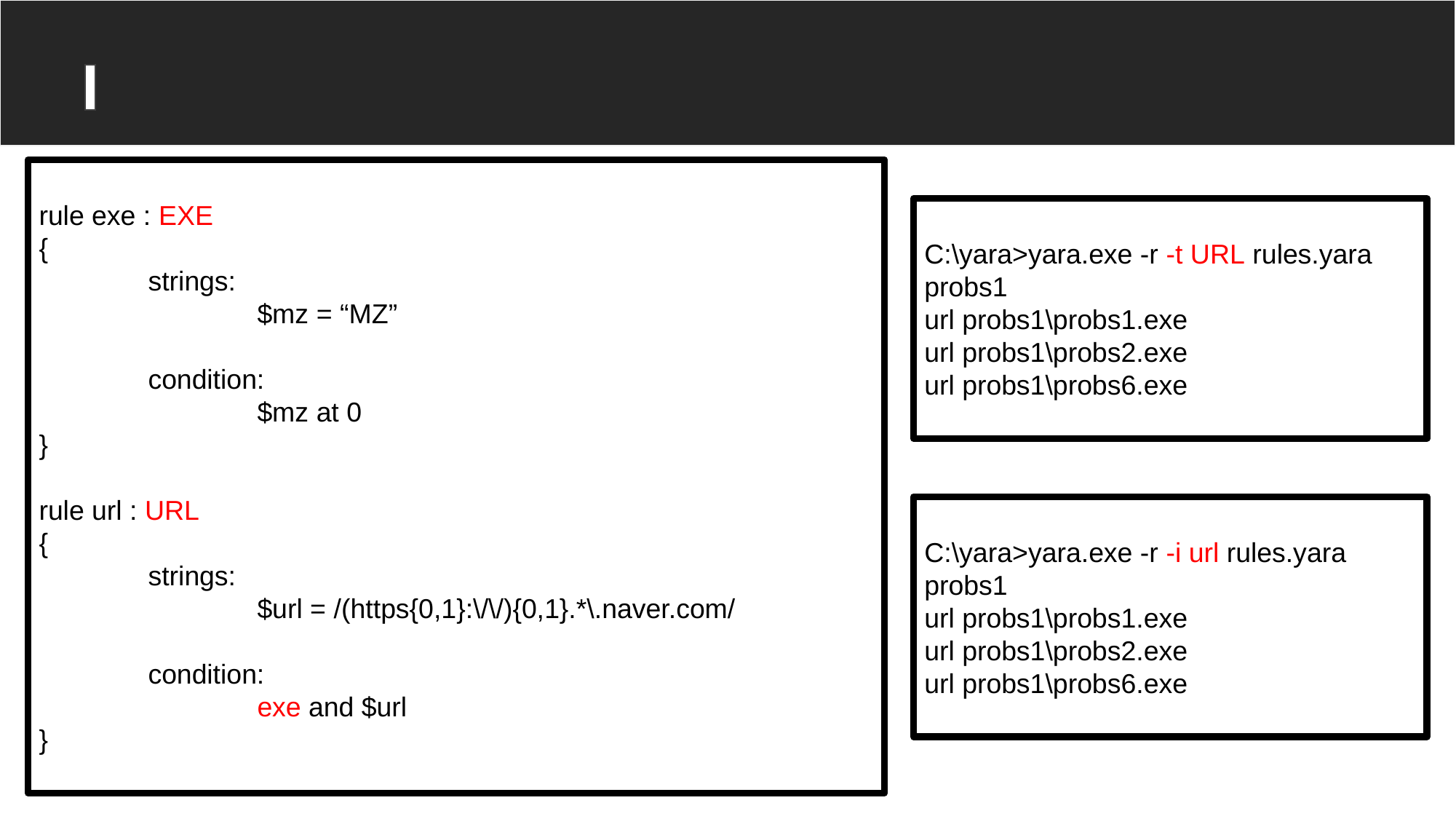

YARA rule

rule exe : EXE
{
	strings:
		$mz = “MZ”

	condition:
		$mz at 0
}

rule url : URL
{
	strings:
		$url = /(https{0,1}:\/\/){0,1}.*\.naver.com/

	condition:
		exe and $url
}

C:\yara>yara.exe -r -t URL rules.yara probs1
url probs1\probs1.exe
url probs1\probs2.exe
url probs1\probs6.exe

C:\yara>yara.exe -r -i url rules.yara probs1
url probs1\probs1.exe
url probs1\probs2.exe
url probs1\probs6.exe